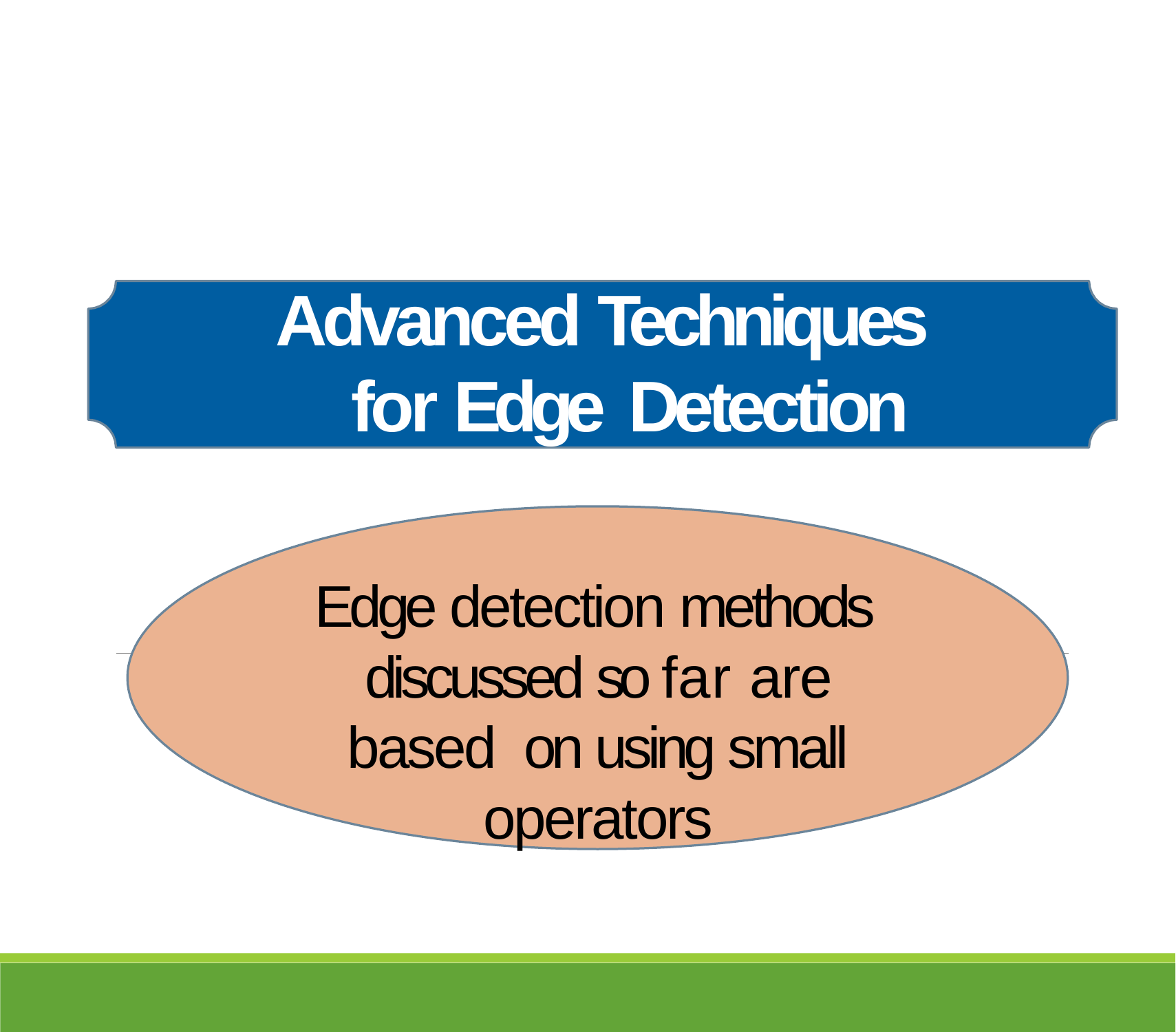

Advanced Techniques  for Edge Detection

Edge detection methods  discussed so far are based  on using small operators